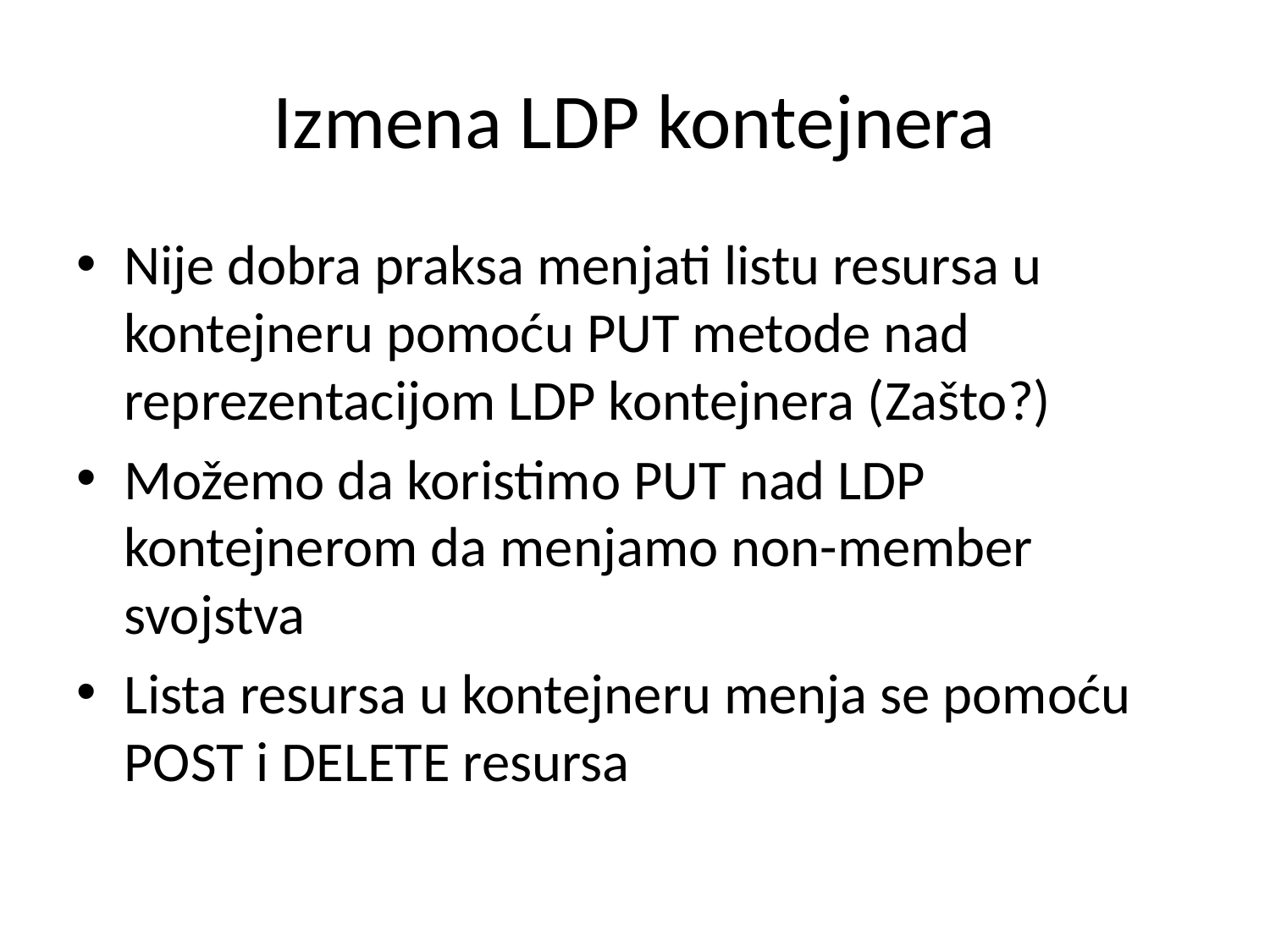

# Izmena LDP kontejnera
Nije dobra praksa menjati listu resursa u kontejneru pomoću PUT metode nad reprezentacijom LDP kontejnera (Zašto?)
Možemo da koristimo PUT nad LDP kontejnerom da menjamo non-member svojstva
Lista resursa u kontejneru menja se pomoću POST i DELETE resursa